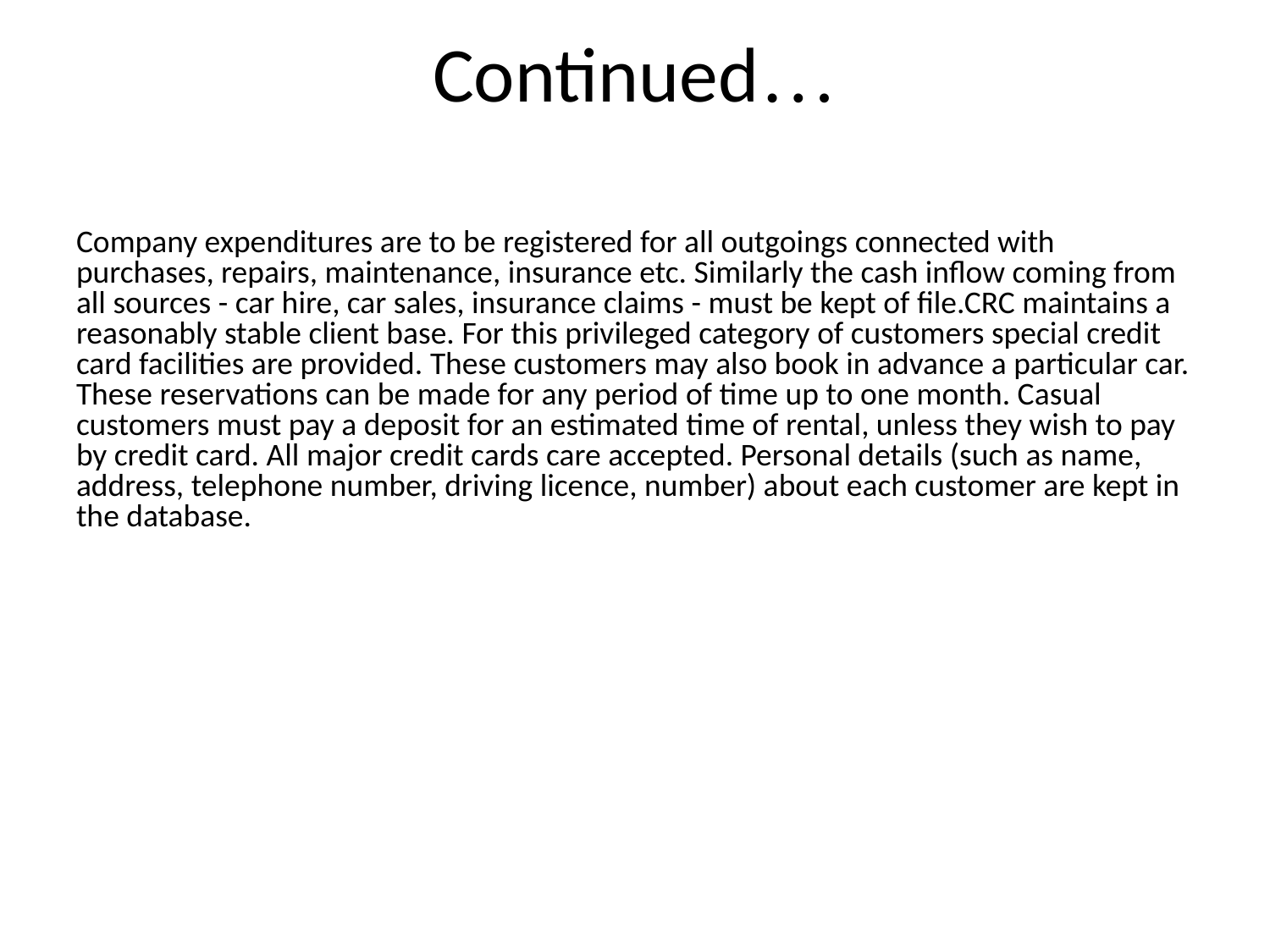

# Continued…
Company expenditures are to be registered for all outgoings connected with purchases, repairs, maintenance, insurance etc. Similarly the cash inflow coming from all sources - car hire, car sales, insurance claims - must be kept of file.CRC maintains a reasonably stable client base. For this privileged category of customers special credit card facilities are provided. These customers may also book in advance a particular car. These reservations can be made for any period of time up to one month. Casual customers must pay a deposit for an estimated time of rental, unless they wish to pay by credit card. All major credit cards care accepted. Personal details (such as name, address, telephone number, driving licence, number) about each customer are kept in the database.